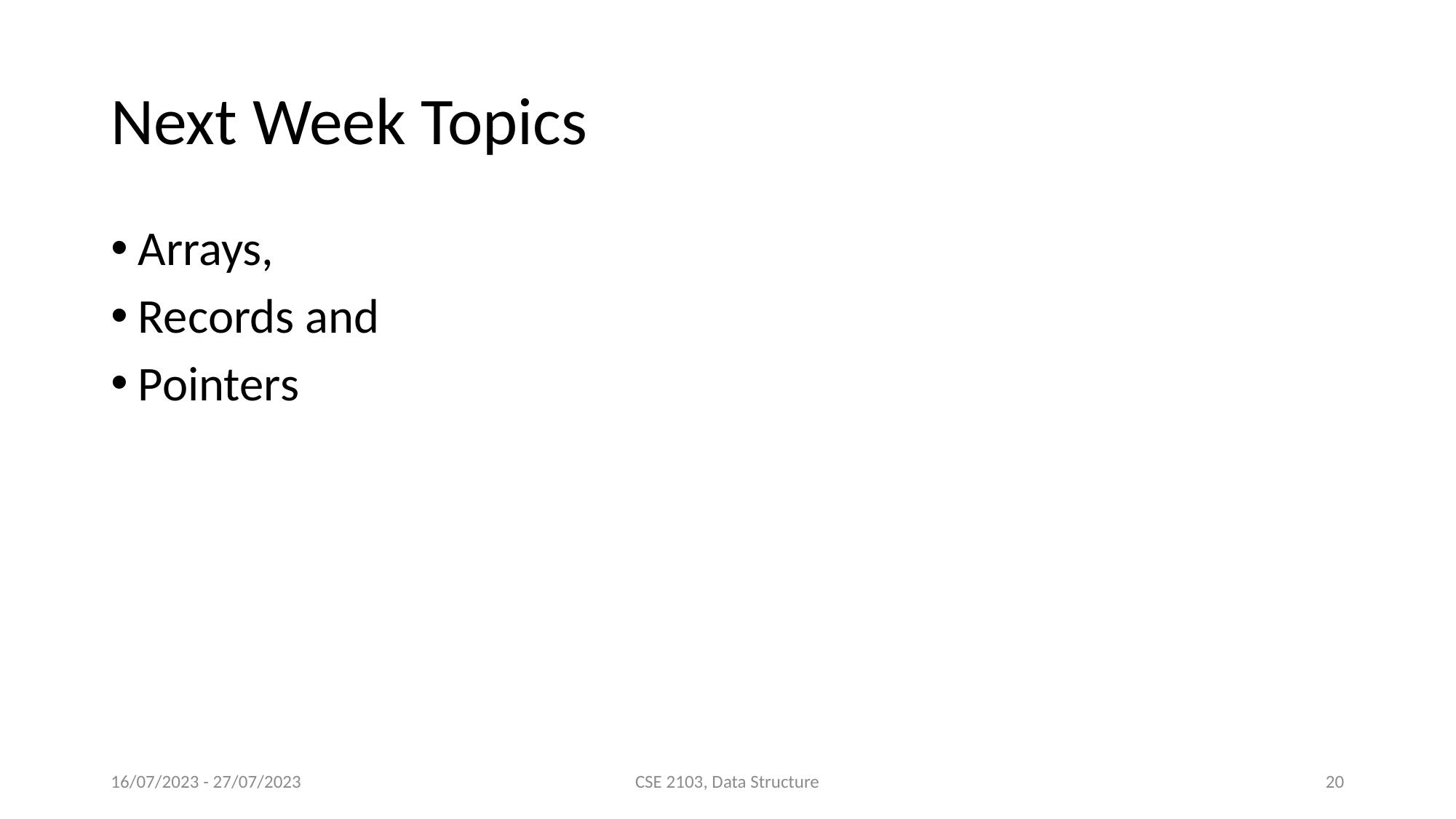

# Next Week Topics
Arrays,
Records and
Pointers
16/07/2023 - 27/07/2023
CSE 2103, Data Structure
20